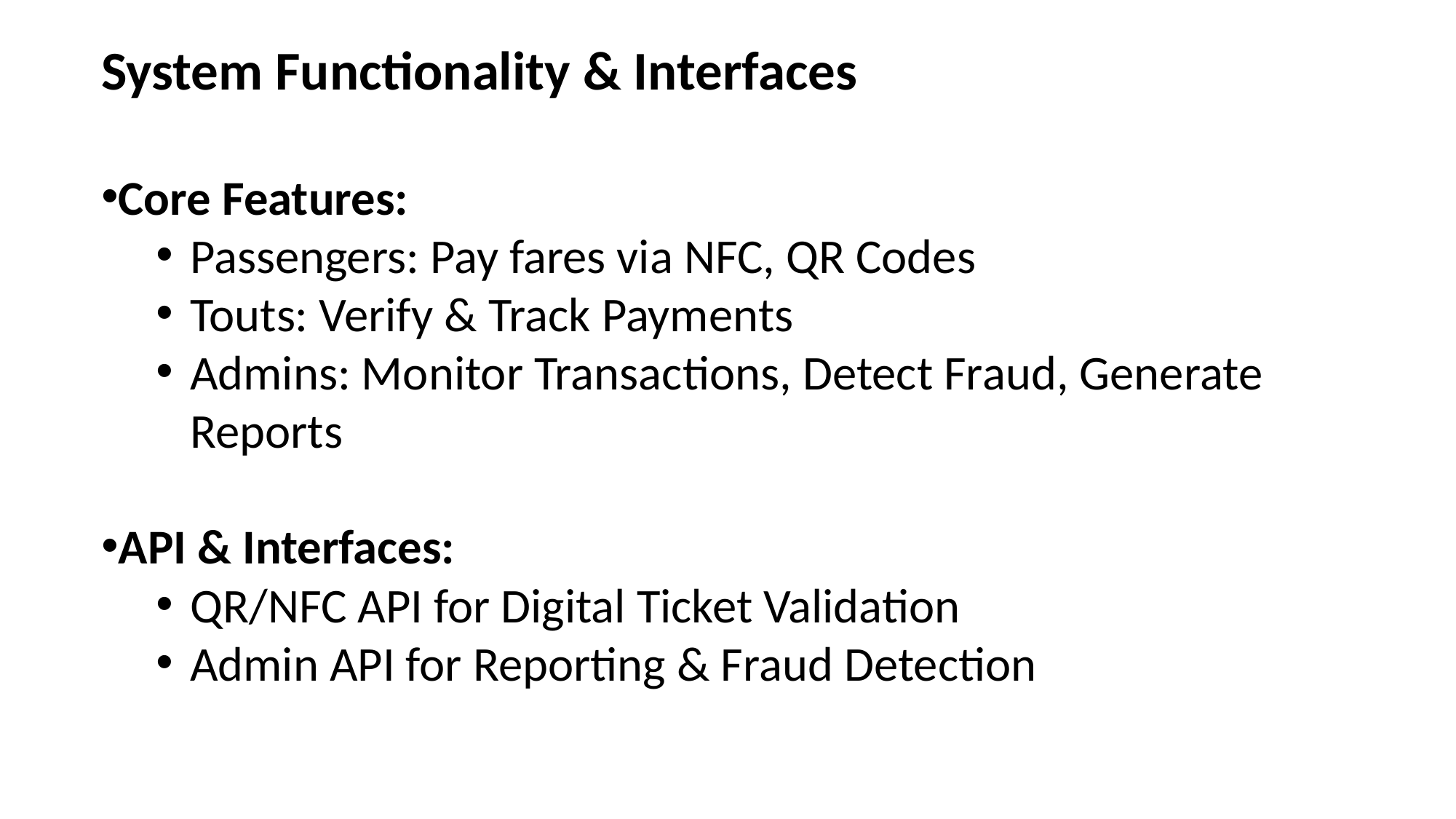

System Functionality & Interfaces

Core Features:
Passengers: Pay fares via NFC, QR Codes
Touts: Verify & Track Payments
Admins: Monitor Transactions, Detect Fraud, Generate Reports

API & Interfaces:
QR/NFC API for Digital Ticket Validation
Admin API for Reporting & Fraud Detection